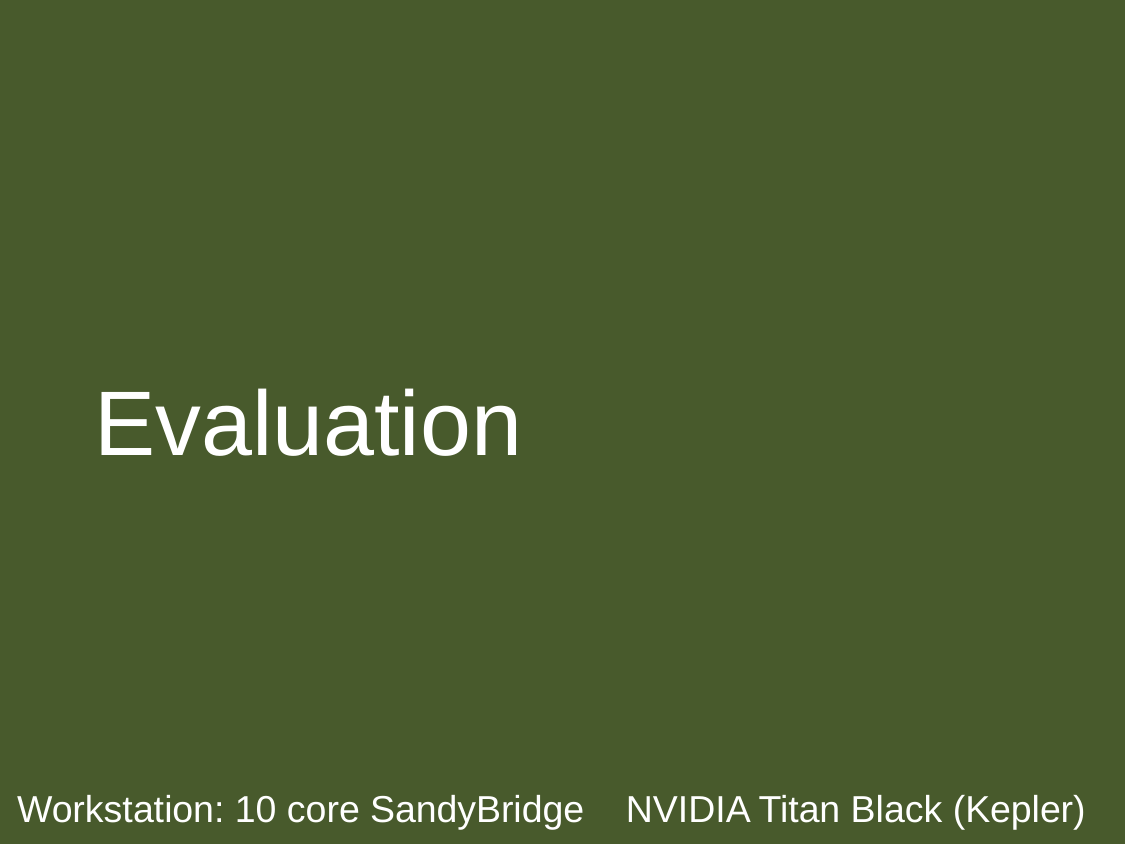

Evaluation
# Evaluation
Workstation: 10 core SandyBridge    NVIDIA Titan Black (Kepler)
26